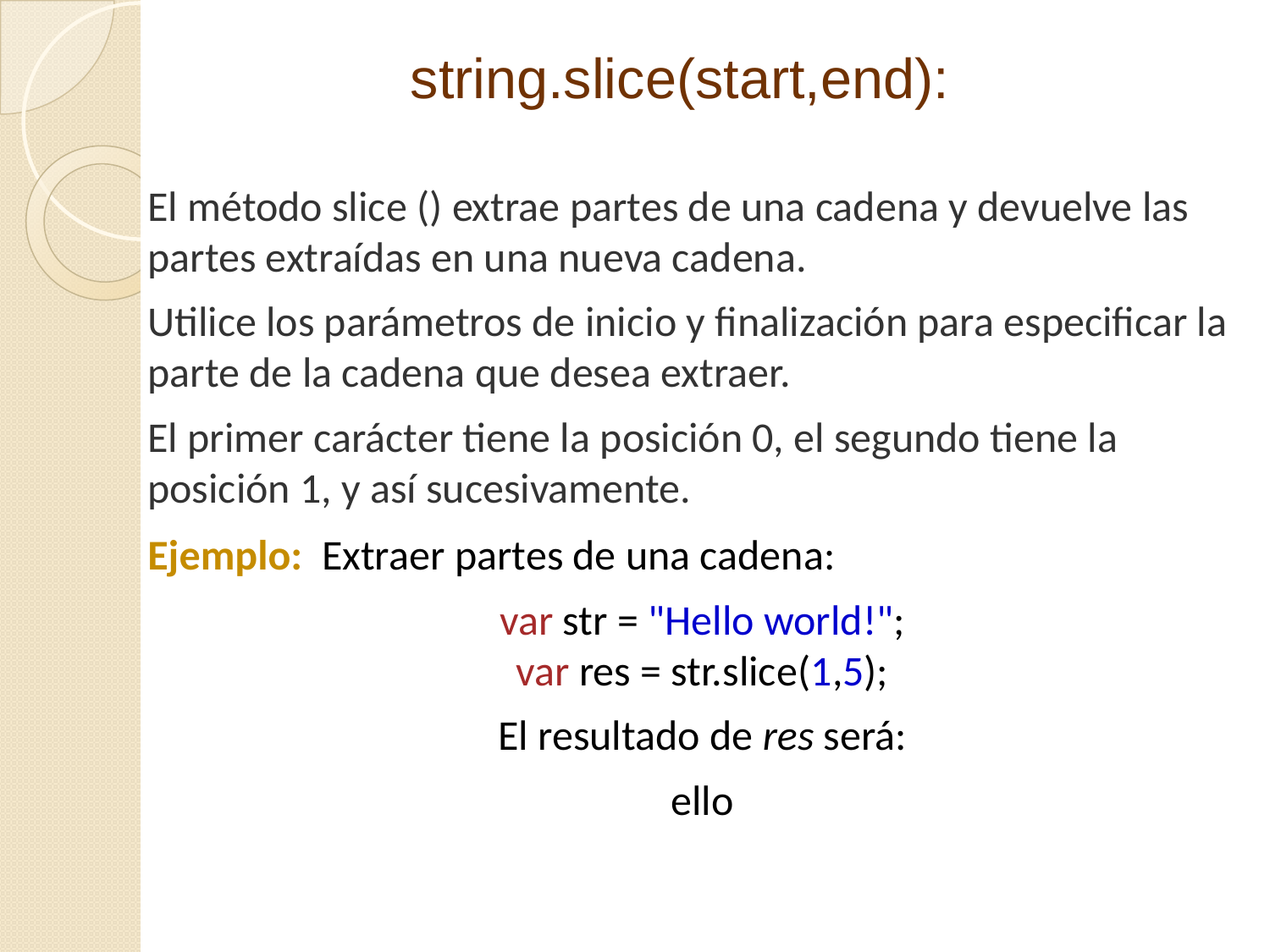

string.slice(start,end):

El método slice () extrae partes de una cadena y devuelve las partes extraídas en una nueva cadena.
Utilice los parámetros de inicio y finalización para especificar la parte de la cadena que desea extraer.
El primer carácter tiene la posición 0, el segundo tiene la posición 1, y así sucesivamente.
Ejemplo:  Extraer partes de una cadena:
var str = "Hello world!";
var res = str.slice(1,5);
El resultado de res será:
ello